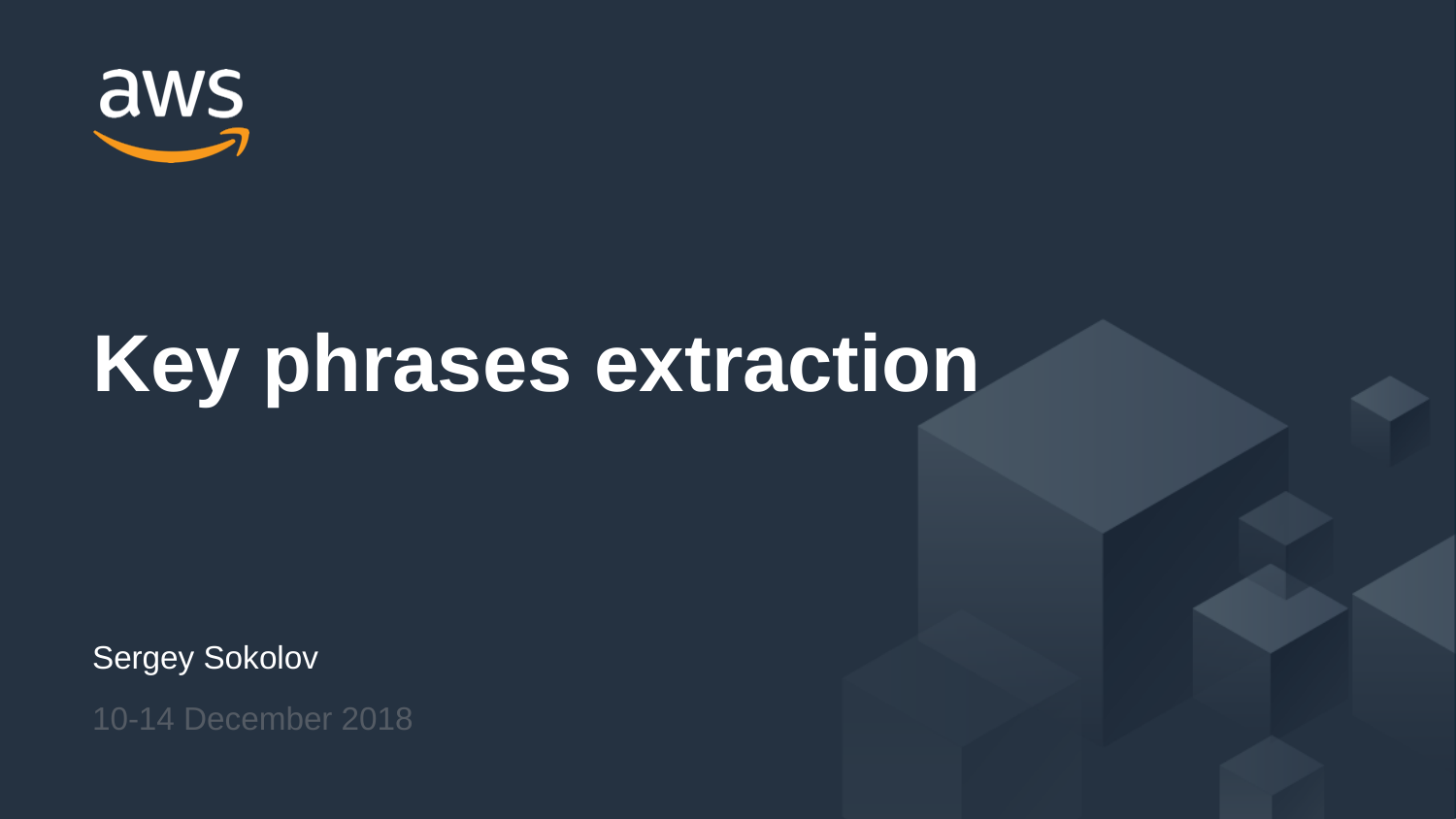

Key phrases extraction

Sergey Sokolov
10-14 December 2018